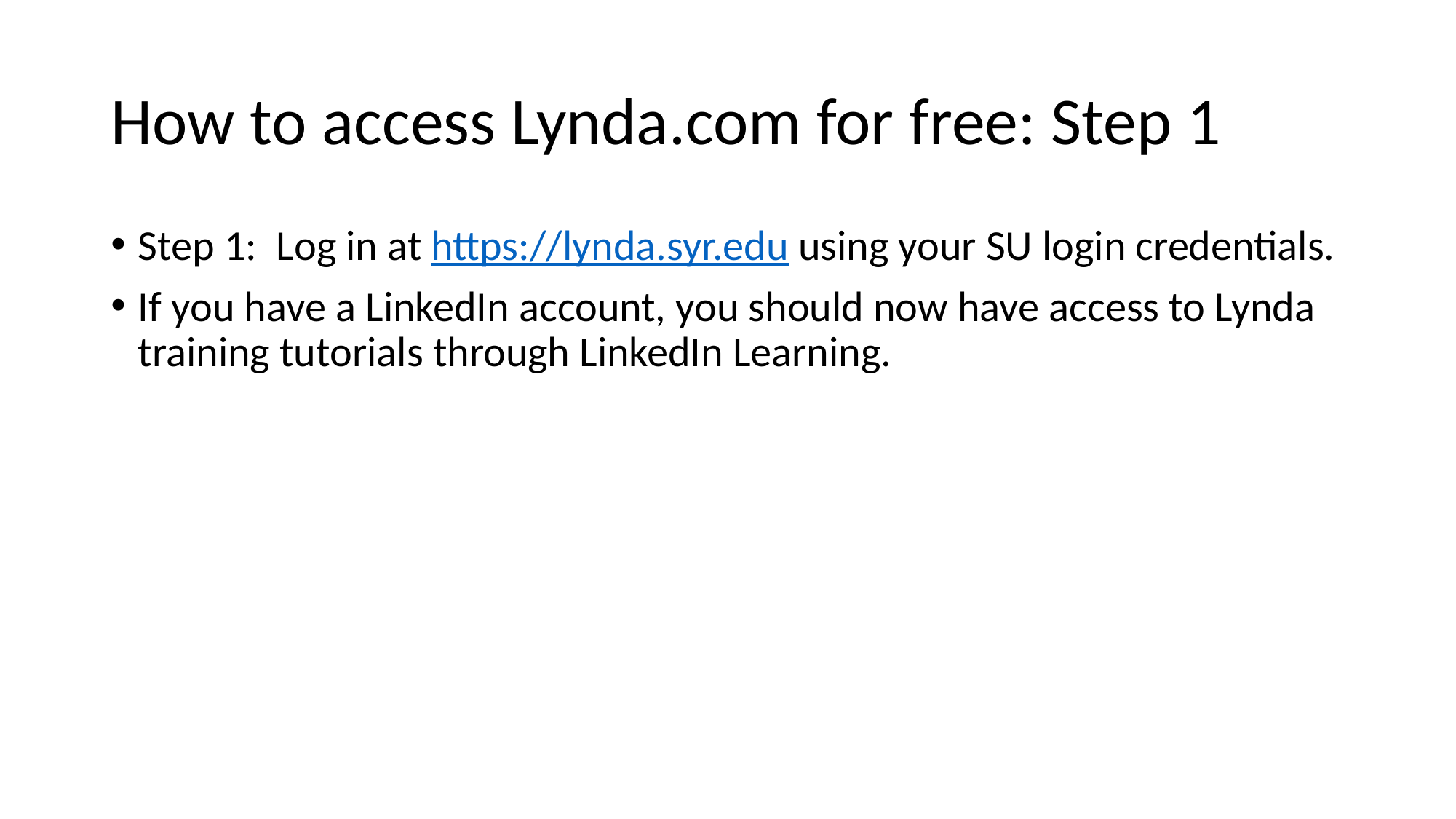

# How to access Lynda.com for free: Step 1
Step 1:  Log in at https://lynda.syr.edu using your SU login credentials.
If you have a LinkedIn account, you should now have access to Lynda training tutorials through LinkedIn Learning.